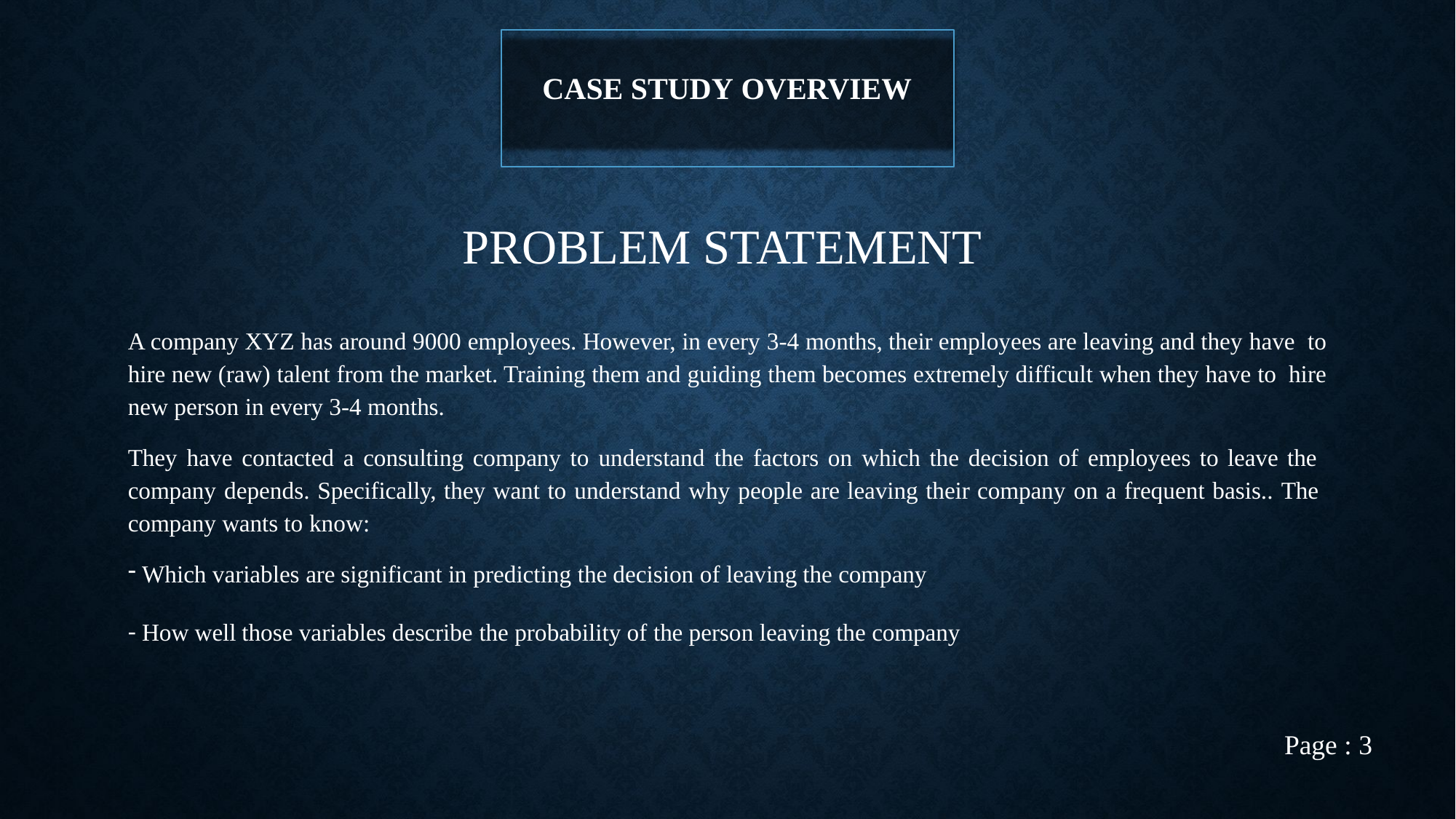

# CASE STUDY OVERVIEW

PROBLEM STATEMENT
A company XYZ has around 9000 employees. However, in every 3-4 months, their employees are leaving and they have  to hire new (raw) talent from the market. Training them and guiding them becomes extremely difficult when they have to  hire new person in every 3-4 months.
They have contacted a consulting company to understand the factors on which the decision of employees to leave the  company depends. Specifically, they want to understand why people are leaving their company on a frequent basis.. The  company wants to know:
Which variables are significant in predicting the decision of leaving the company

How well those variables describe the probability of the person leaving the company
Page : 3